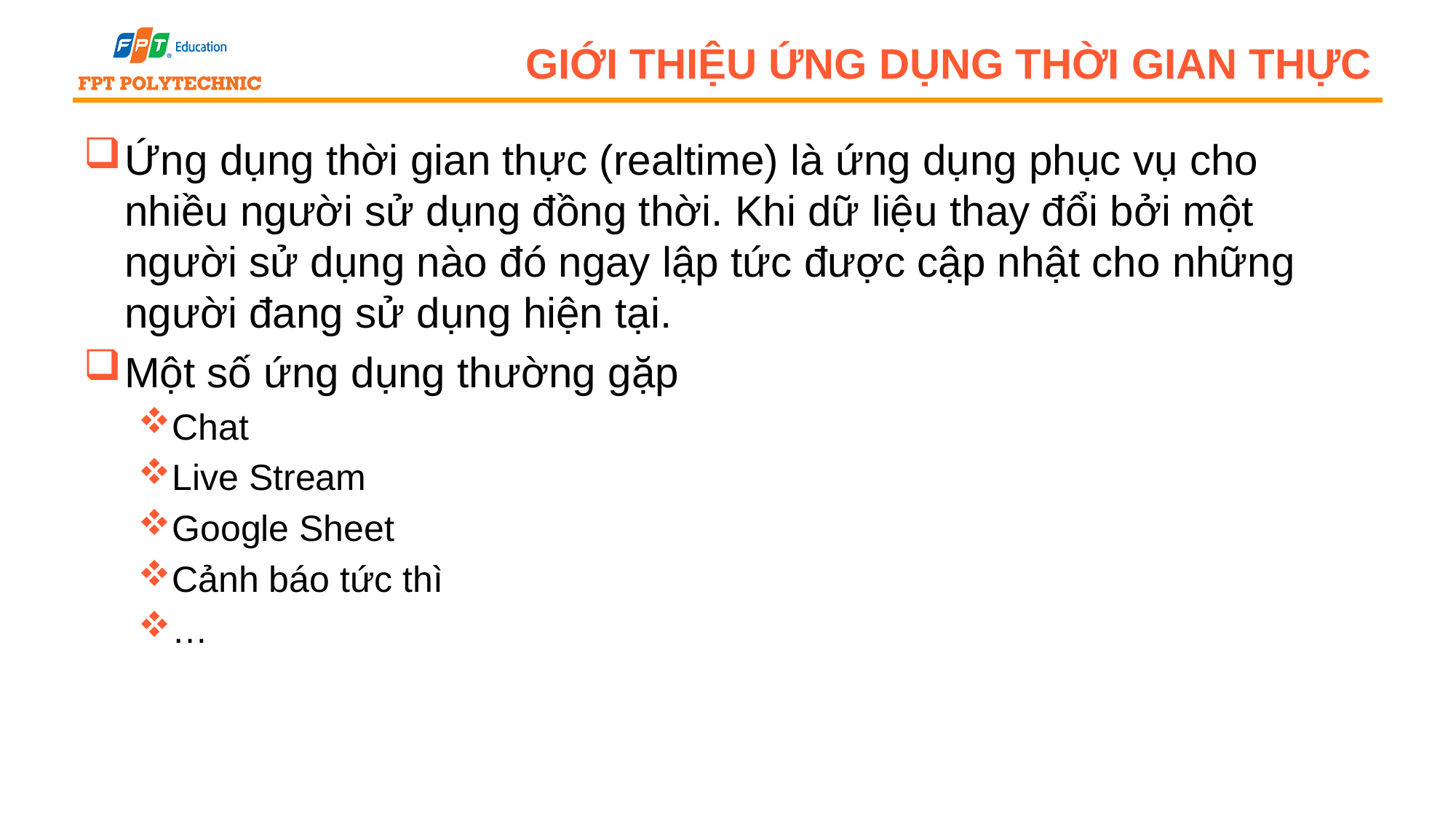

# Giới thiệu ứng dụng thời gian thực
Ứng dụng thời gian thực (realtime) là ứng dụng phục vụ cho nhiều người sử dụng đồng thời. Khi dữ liệu thay đổi bởi một người sử dụng nào đó ngay lập tức được cập nhật cho những người đang sử dụng hiện tại.
Một số ứng dụng thường gặp
Chat
Live Stream
Google Sheet
Cảnh báo tức thì
…